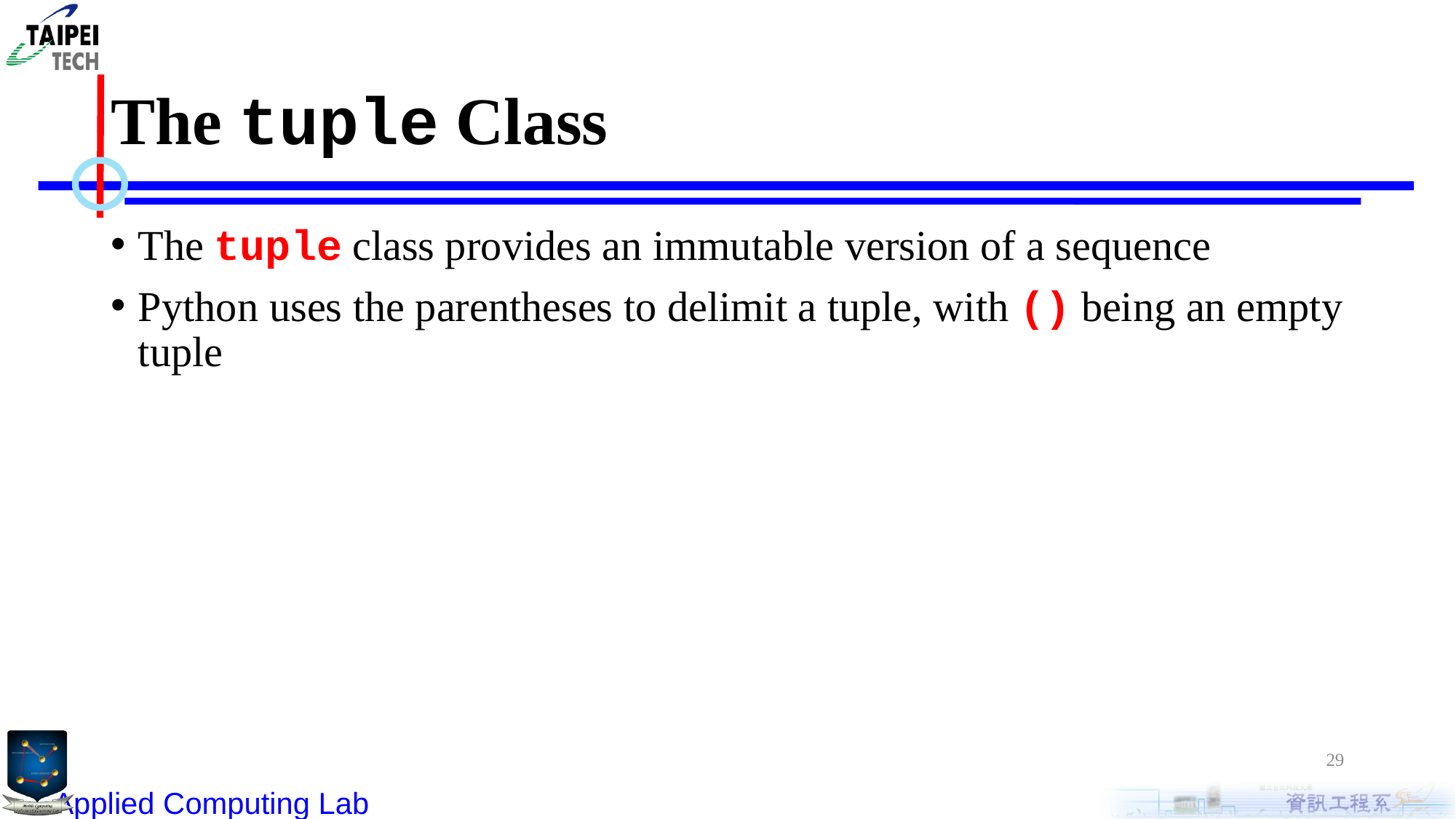

# The tuple Class
The tuple class provides an immutable version of a sequence
Python uses the parentheses to delimit a tuple, with () being an empty tuple
29